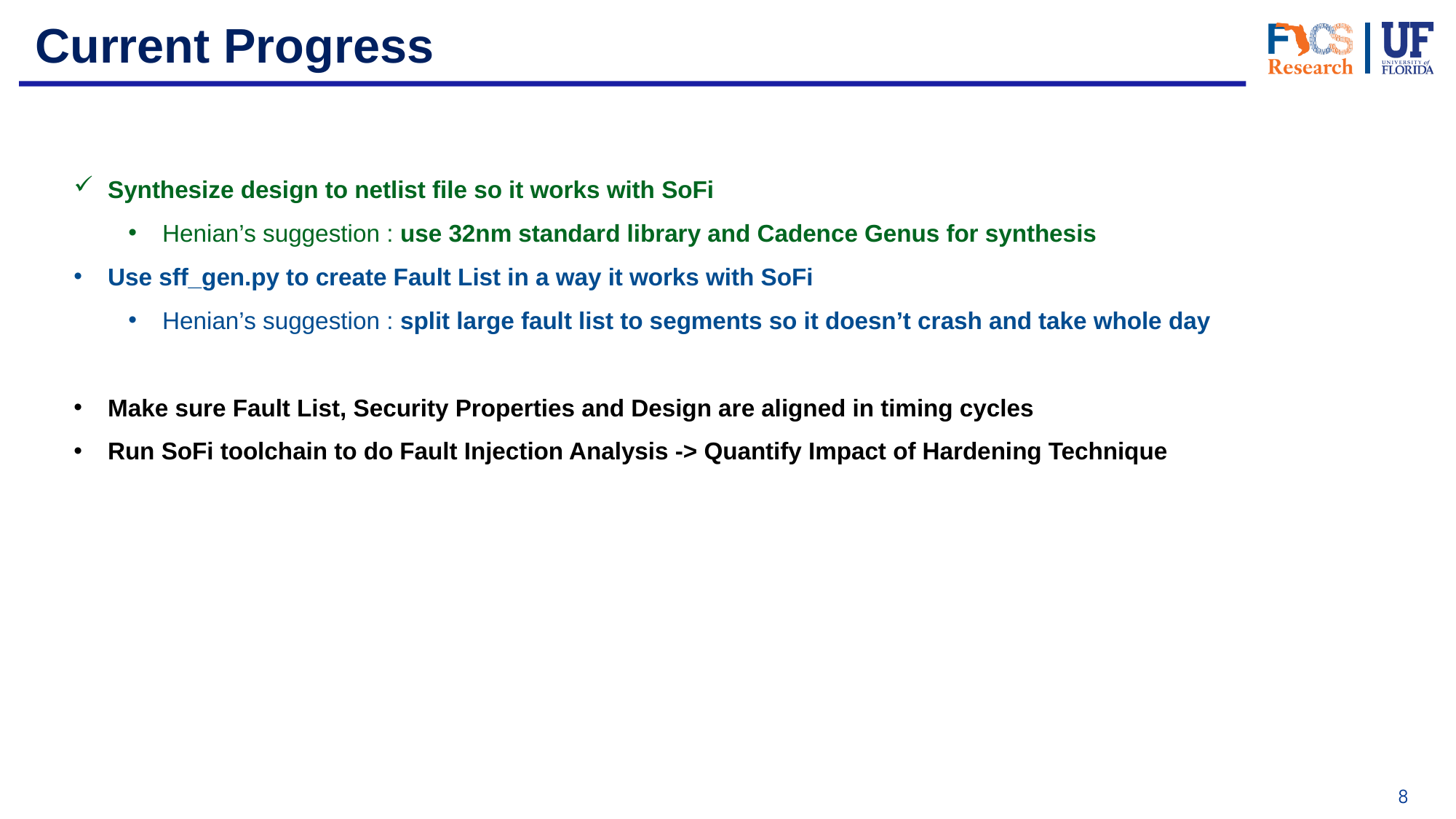

# Current Progress
Synthesize design to netlist file so it works with SoFi
Henian’s suggestion : use 32nm standard library and Cadence Genus for synthesis
Use sff_gen.py to create Fault List in a way it works with SoFi
Henian’s suggestion : split large fault list to segments so it doesn’t crash and take whole day

Make sure Fault List, Security Properties and Design are aligned in timing cycles
Run SoFi toolchain to do Fault Injection Analysis -> Quantify Impact of Hardening Technique

8